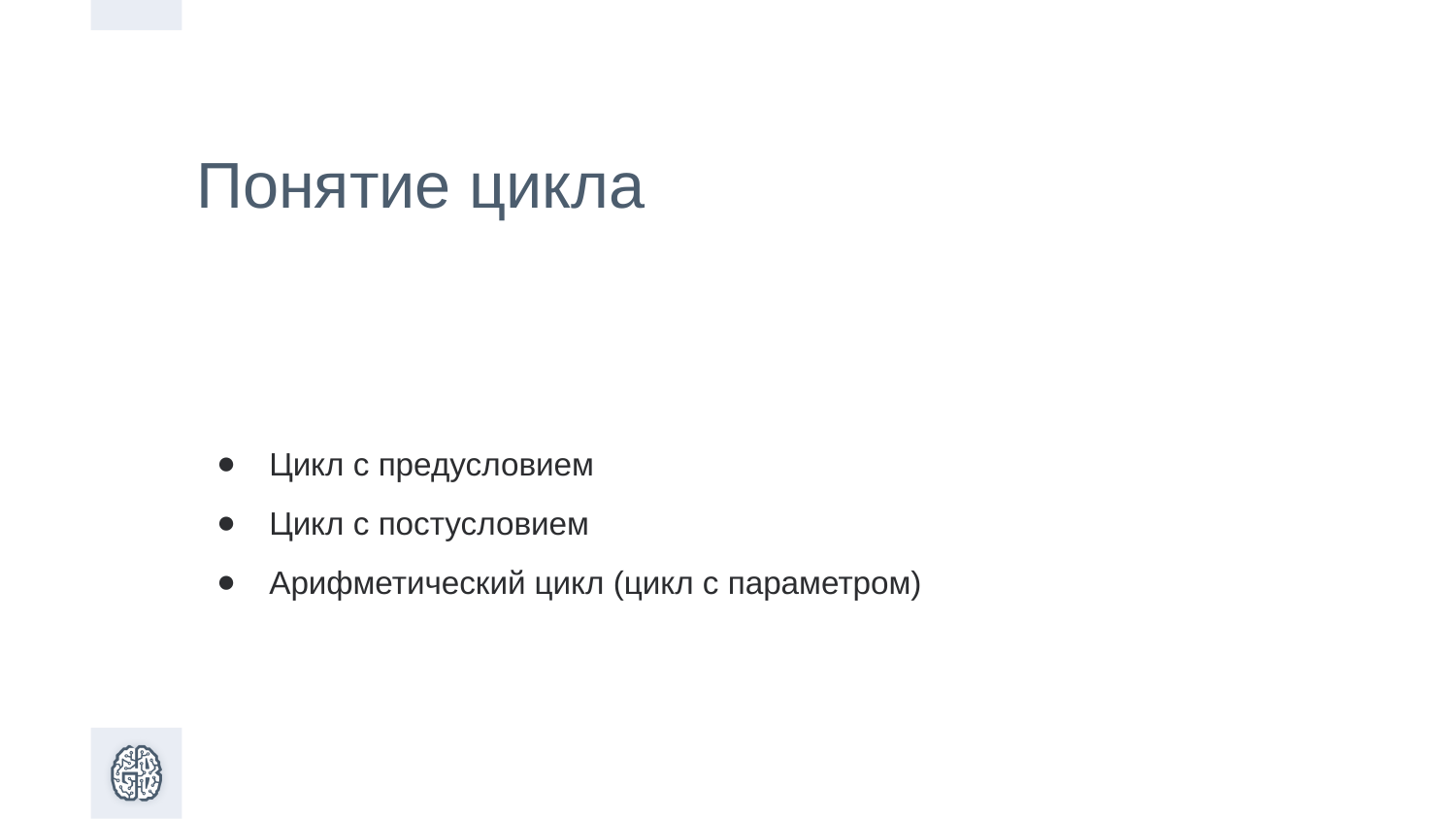

Понятие цикла
Цикл с предусловием
Цикл с постусловием
Арифметический цикл (цикл с параметром)